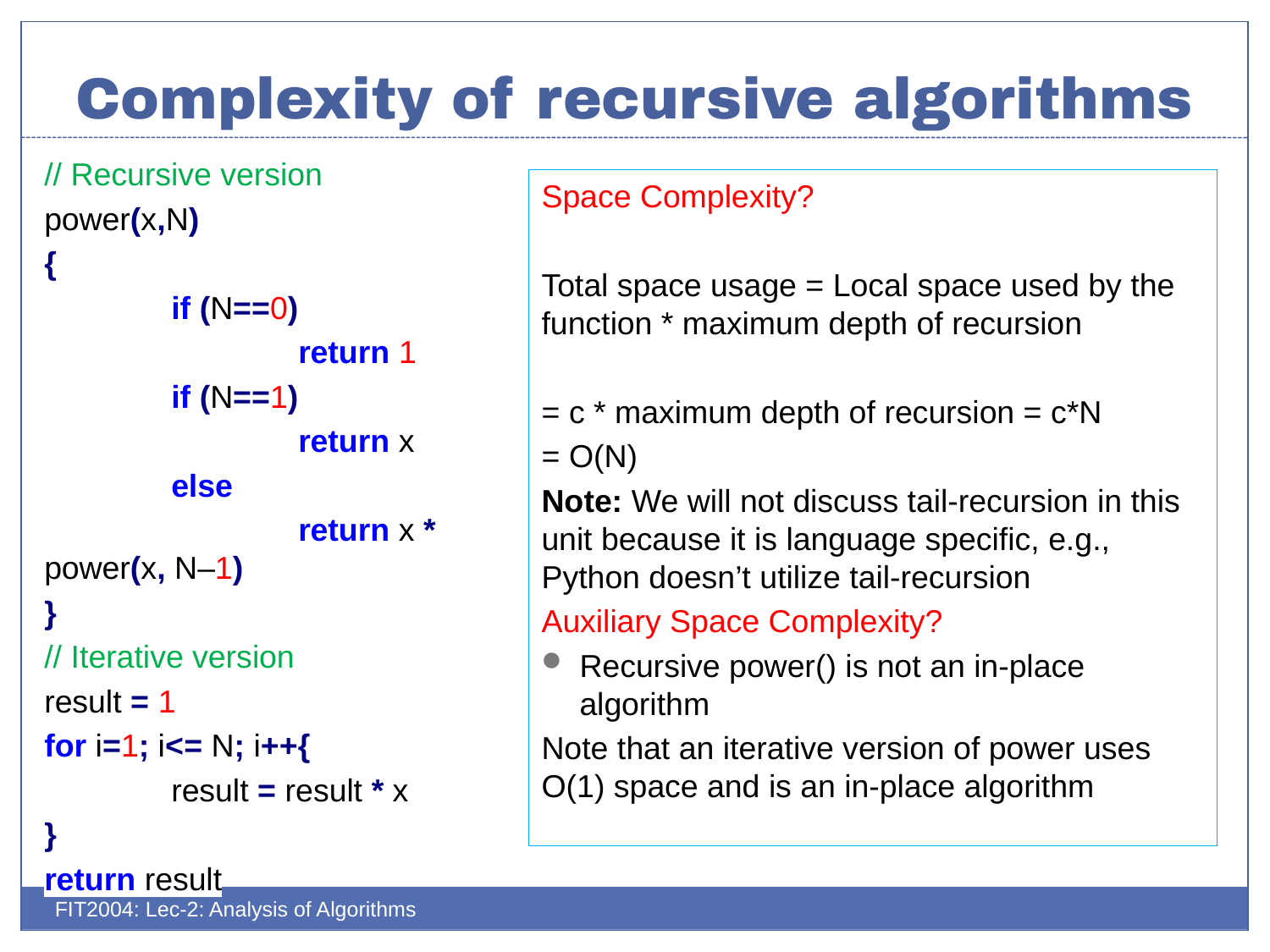

# Complexity of recursive algorithms
// Recursive version
power(x,N)
{
	if (N==0)
		return 1
	if (N==1)
		return x
	else
		return x * power(x, N–1)
}
// Iterative version
result = 1
for i=1; i<= N; i++{
	result = result * x
}
return result

Space Complexity?

Total space usage = Local space used by the function * maximum depth of recursion

= c * maximum depth of recursion = c*N
= O(N)
Note: We will not discuss tail-recursion in this unit because it is language specific, e.g., Python doesn’t utilize tail-recursion
Auxiliary Space Complexity?
Recursive power() is not an in-place algorithm
Note that an iterative version of power uses O(1) space and is an in-place algorithm

FIT2004: Lec-2: Analysis of Algorithms